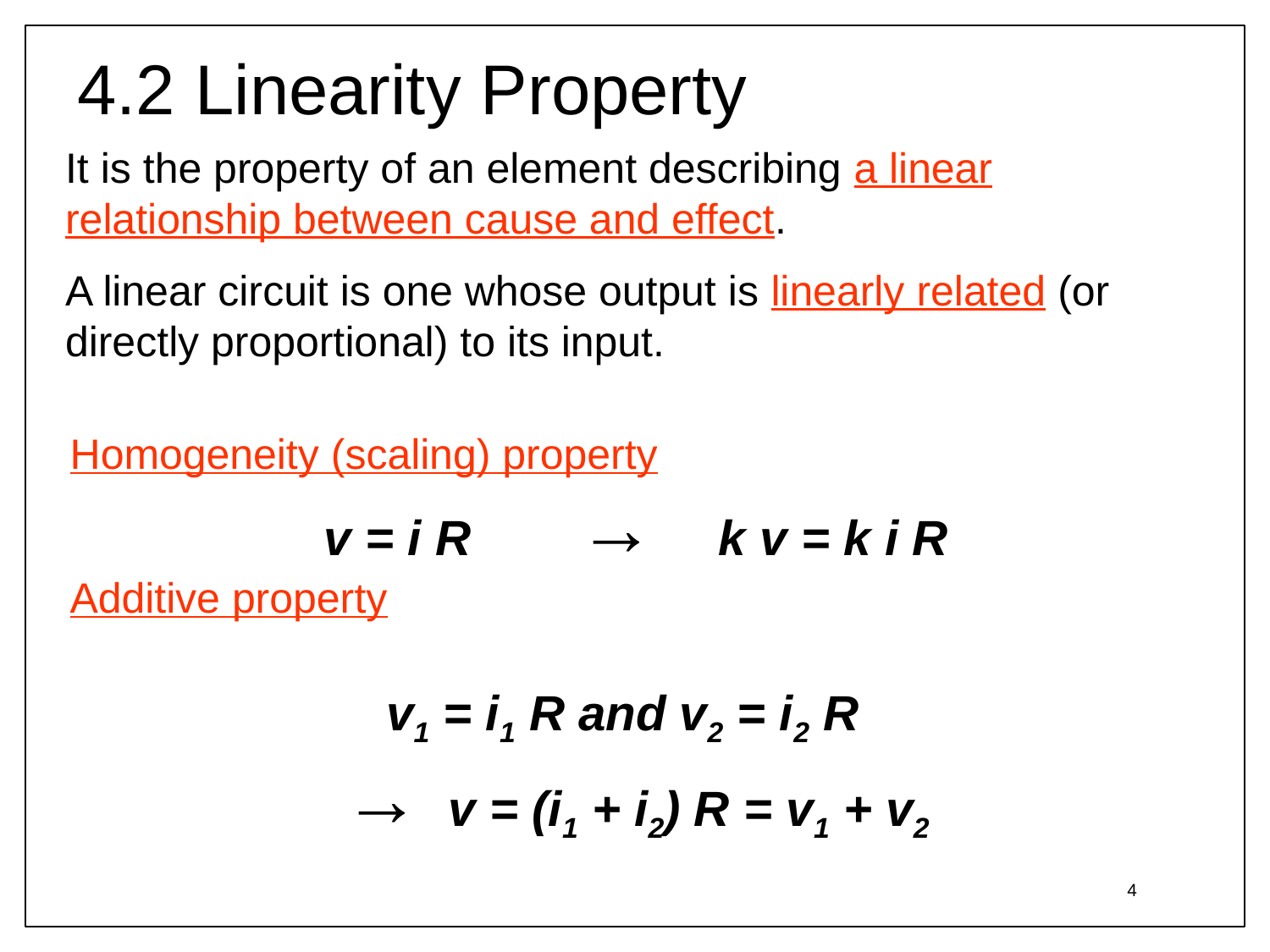

# 4.2 Linearity Property
It is the property of an element describing a linear relationship between cause and effect.
A linear circuit is one whose output is linearly related (or directly proportional) to its input.
Homogeneity (scaling) property
v = i R 	→	 k v = k i R
Additive property

v1 = i1 R and v2 = i2 R
→  v = (i1 + i2) R = v1 + v2
4